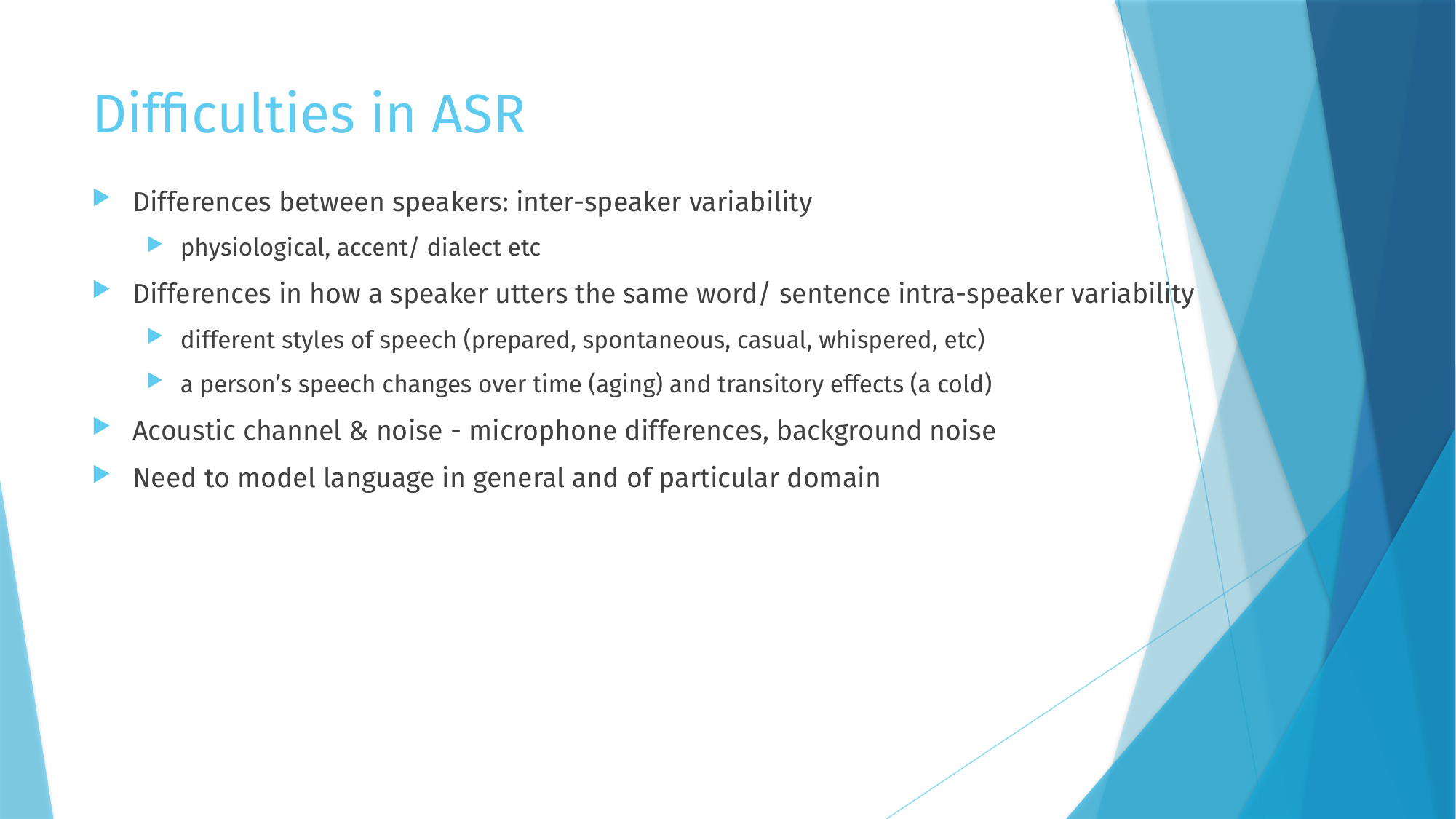

# Difficulties in ASR
Differences between speakers: inter-speaker variability
physiological, accent/ dialect etc
Differences in how a speaker utters the same word/ sentence intra-speaker variability
different styles of speech (prepared, spontaneous, casual, whispered, etc)
a person’s speech changes over time (aging) and transitory effects (a cold)
Acoustic channel & noise - microphone differences, background noise
Need to model language in general and of particular domain
3